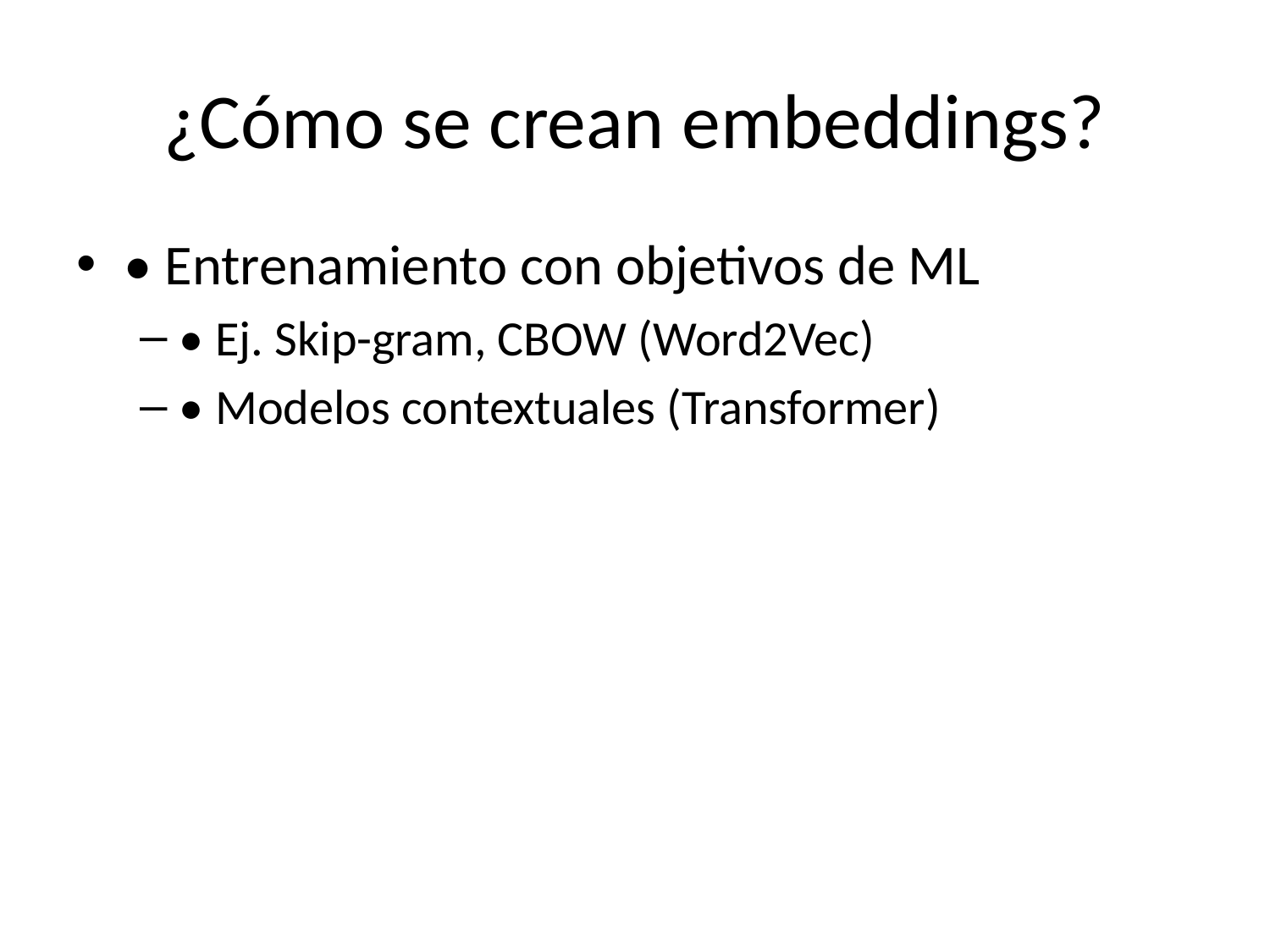

# ¿Cómo se crean embeddings?
• Entrenamiento con objetivos de ML
• Ej. Skip-gram, CBOW (Word2Vec)
• Modelos contextuales (Transformer)